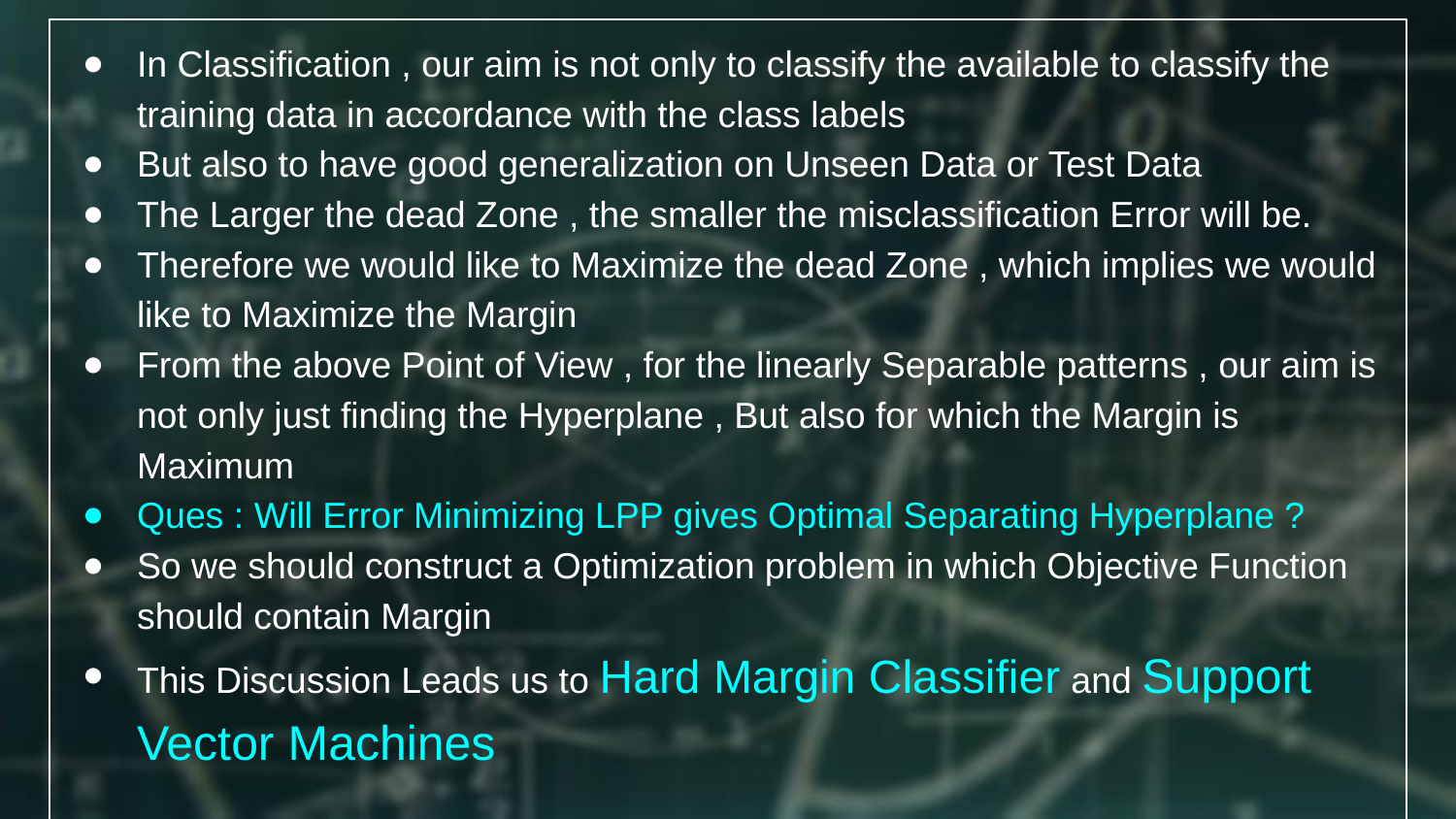

In Classification , our aim is not only to classify the available to classify the training data in accordance with the class labels
But also to have good generalization on Unseen Data or Test Data
The Larger the dead Zone , the smaller the misclassification Error will be.
Therefore we would like to Maximize the dead Zone , which implies we would like to Maximize the Margin
From the above Point of View , for the linearly Separable patterns , our aim is not only just finding the Hyperplane , But also for which the Margin is Maximum
Ques : Will Error Minimizing LPP gives Optimal Separating Hyperplane ?
So we should construct a Optimization problem in which Objective Function should contain Margin
This Discussion Leads us to Hard Margin Classifier and Support Vector Machines